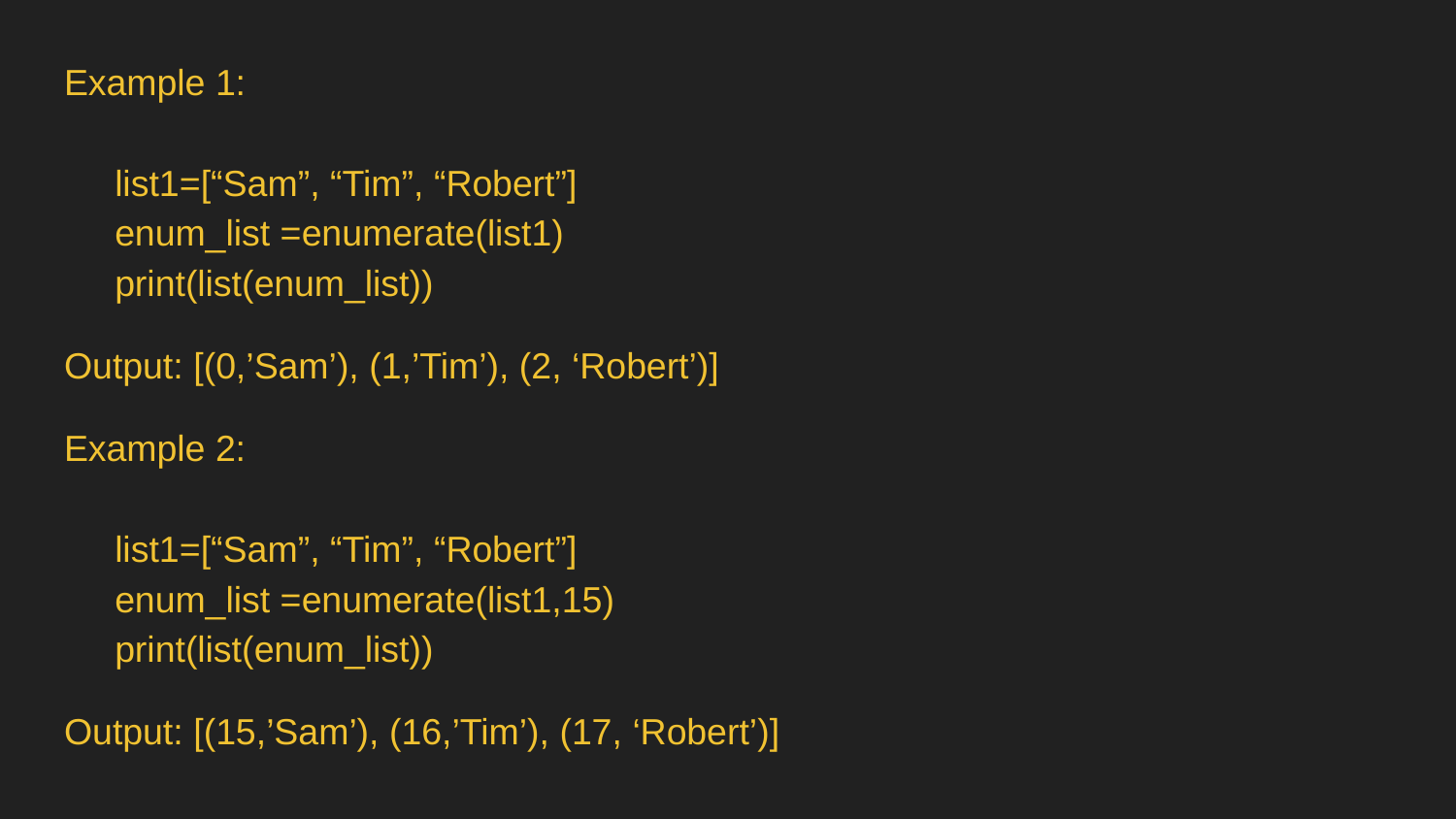

Example 1:
     list1=[“Sam”, “Tim”, “Robert”]
     enum_list =enumerate(list1)
     print(list(enum_list))
Output: [(0,’Sam’), (1,’Tim’), (2, ‘Robert’)]
Example 2:
     list1=[“Sam”, “Tim”, “Robert”]
     enum_list =enumerate(list1,15)
     print(list(enum_list))
Output: [(15,’Sam’), (16,’Tim’), (17, ‘Robert’)]